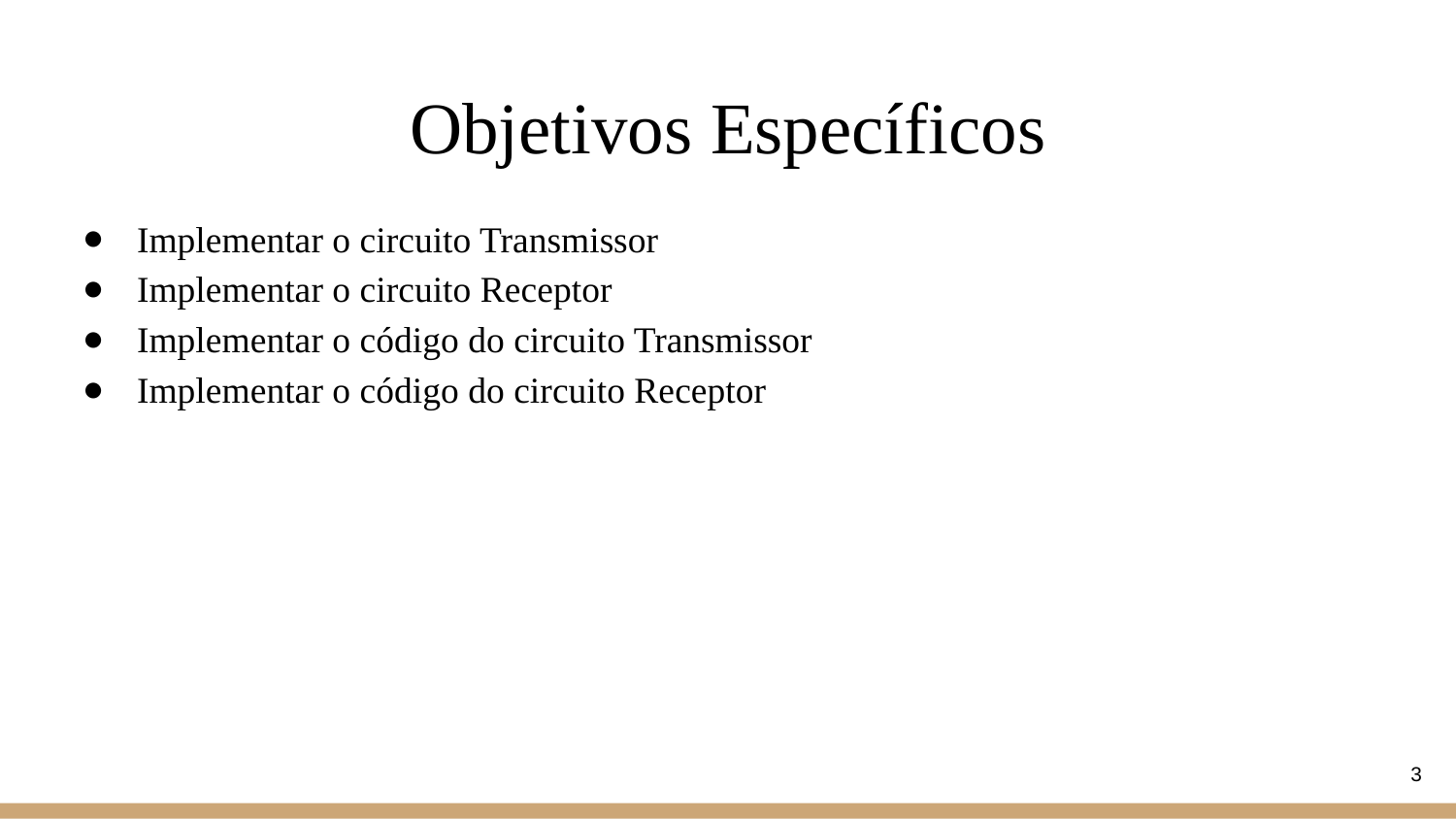

# Objetivos Específicos
Implementar o circuito Transmissor
Implementar o circuito Receptor
Implementar o código do circuito Transmissor
Implementar o código do circuito Receptor
3